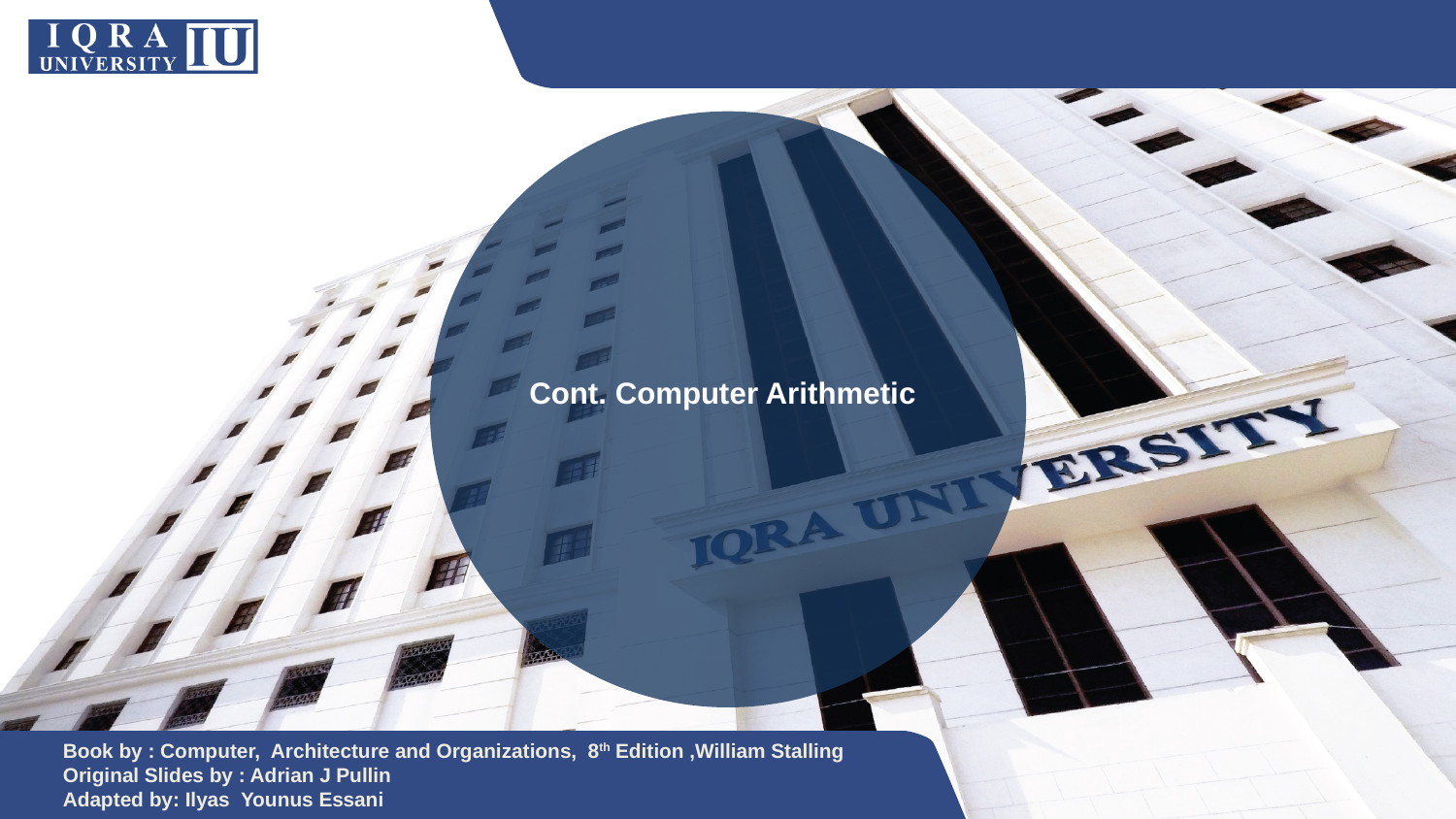

Cont. Computer Arithmetic

Book by : Computer,  Architecture and Organizations,  8th Edition ,William Stalling
Original Slides by : Adrian J Pullin
Adapted by: Ilyas  Younus Essani